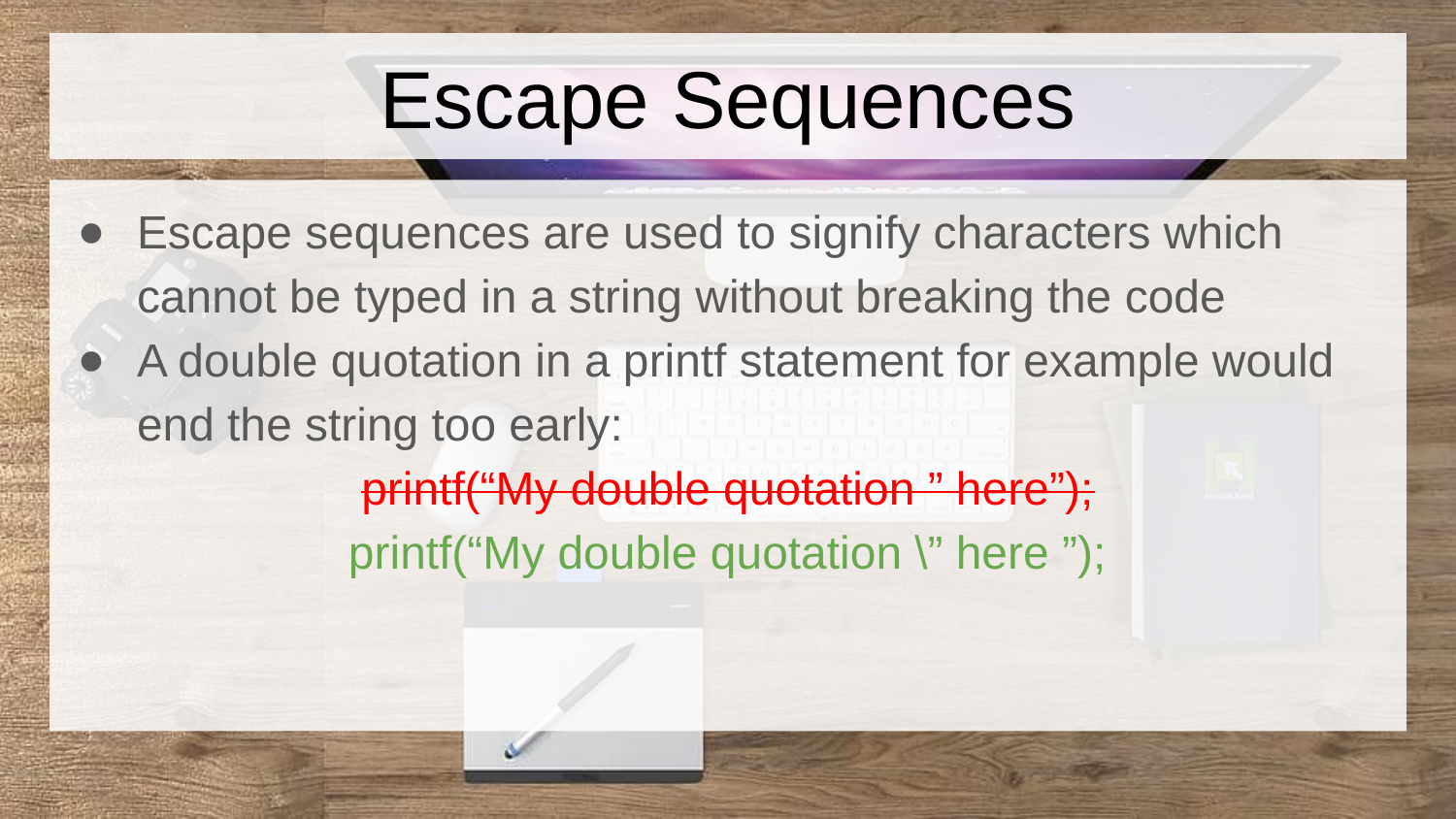

# Escape Sequences
Escape sequences are used to signify characters which cannot be typed in a string without breaking the code
A double quotation in a printf statement for example would end the string too early:
printf(“My double quotation ” here”);
printf(“My double quotation \” here ”);